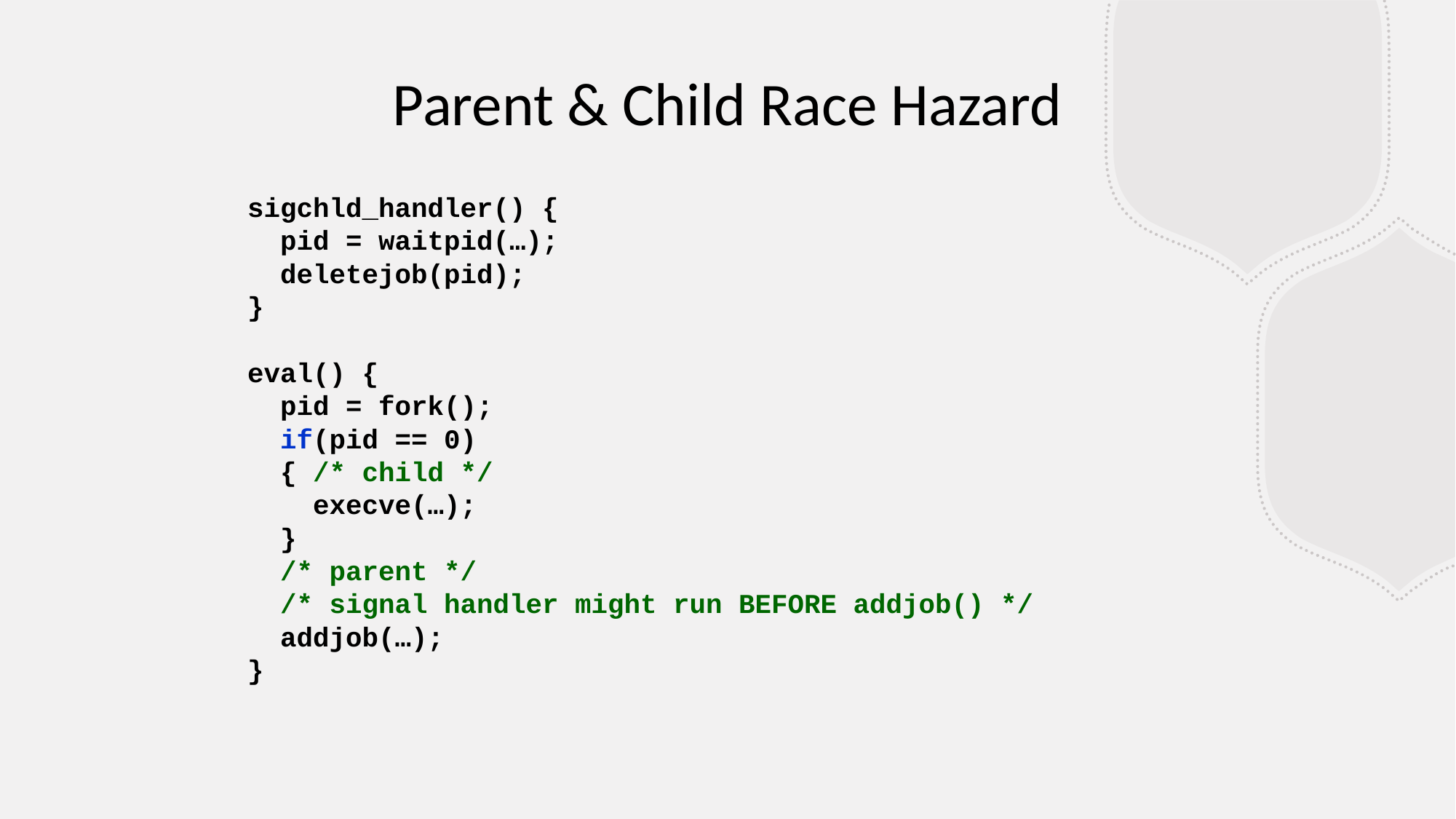

Parent & Child Race Hazard
sigchld_handler() {
  pid = waitpid(…);
  deletejob(pid);
}

eval() {
  pid = fork();
  if(pid == 0)
  { /* child */
    execve(…);
  }
  /* parent */
  /* signal handler might run BEFORE addjob() */
  addjob(…);
}